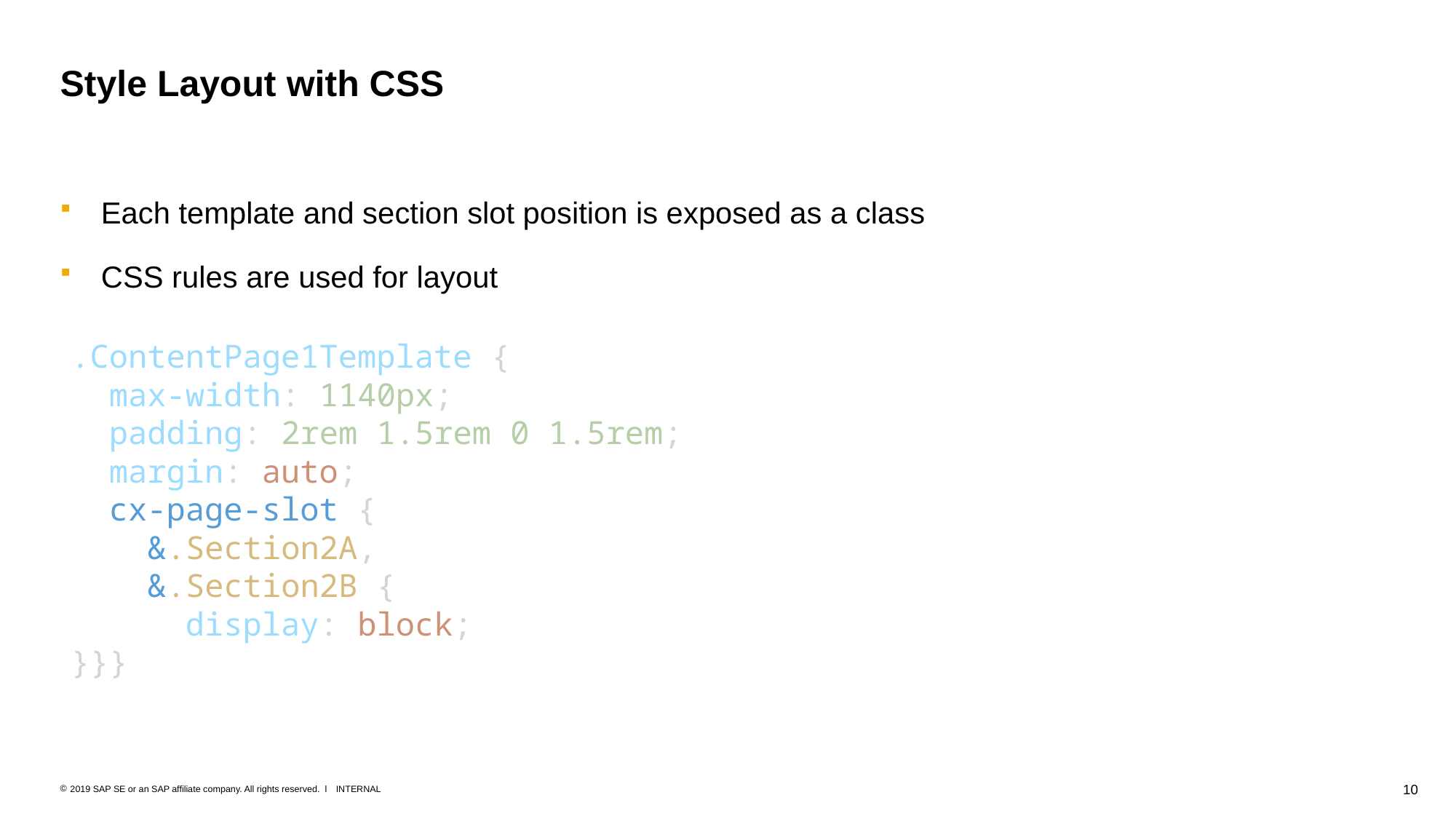

# Style Layout with CSS
Each template and section slot position is exposed as a class
CSS rules are used for layout
.ContentPage1Template {
  max-width: 1140px;
  padding: 2rem 1.5rem 0 1.5rem;
  margin: auto;
  cx-page-slot {
    &.Section2A,
    &.Section2B {
      display: block;
}}}